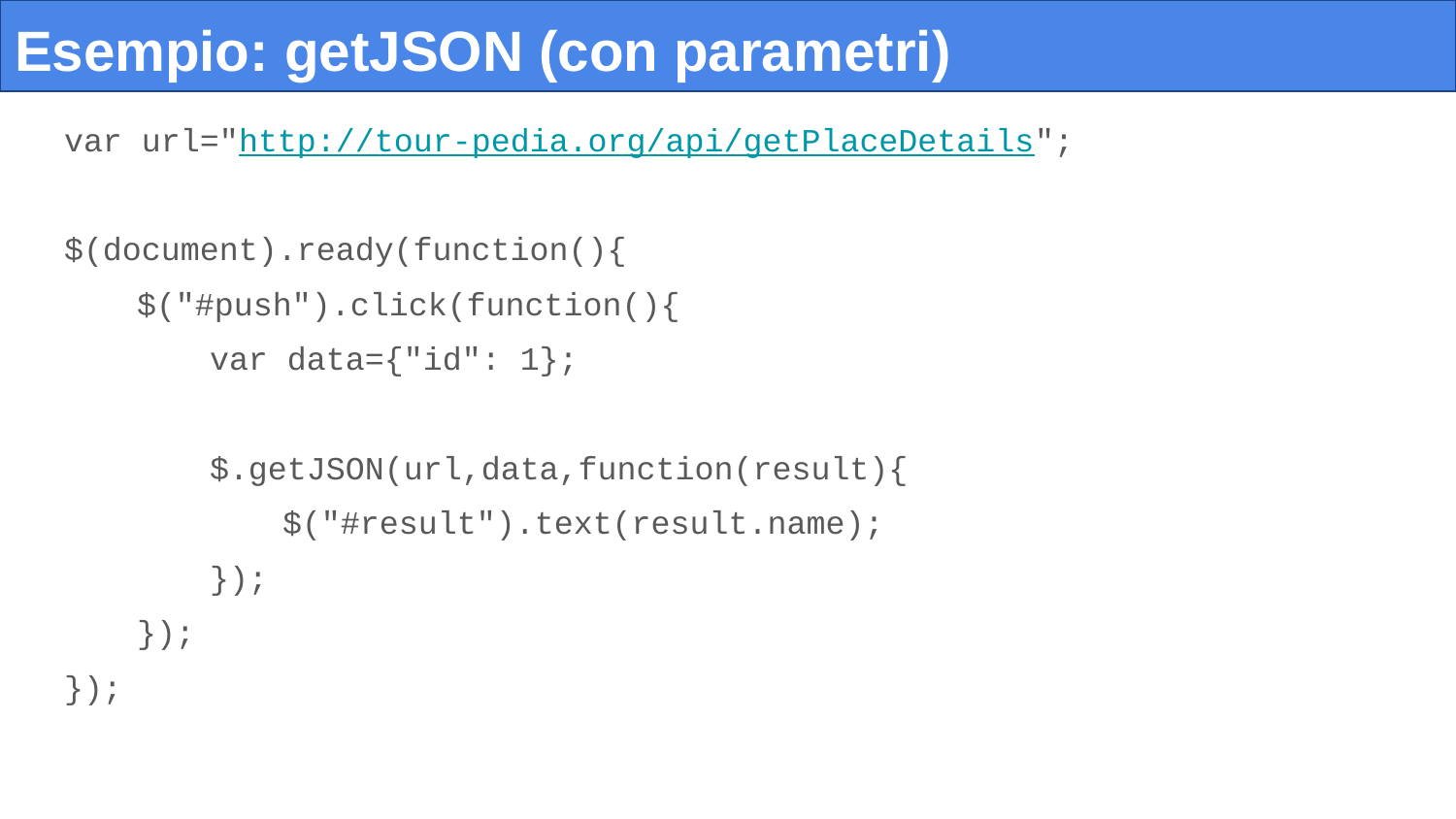

# Esempio: getJSON (con parametri)
var url="http://tour-pedia.org/api/getPlaceDetails";

$(document).ready(function(){
$("#push").click(function(){
var data={"id": 1};

$.getJSON(url,data,function(result){
$("#result").text(result.name);
});
});
});